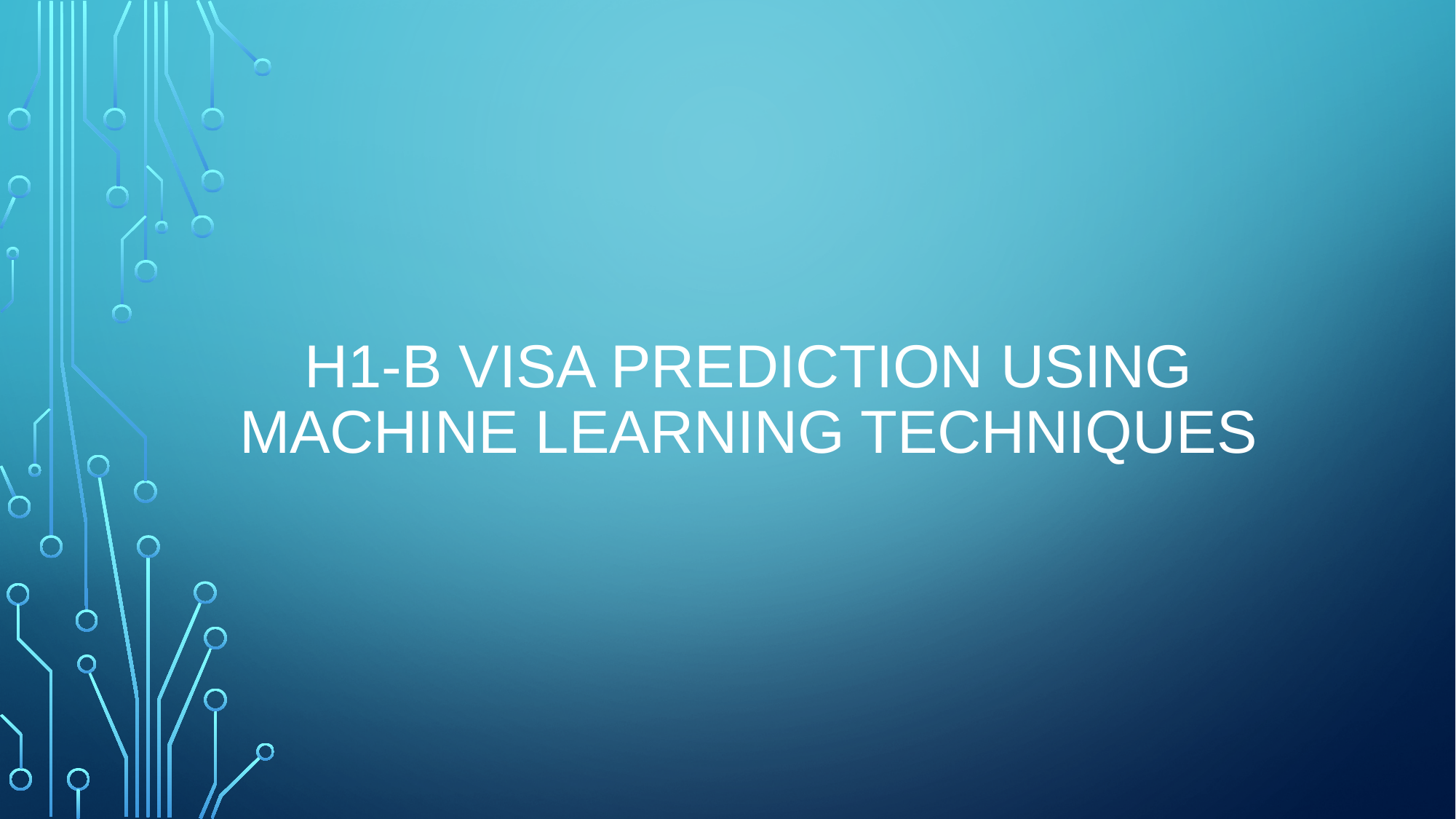

# H1-B Visa prediction using machine learning techniques